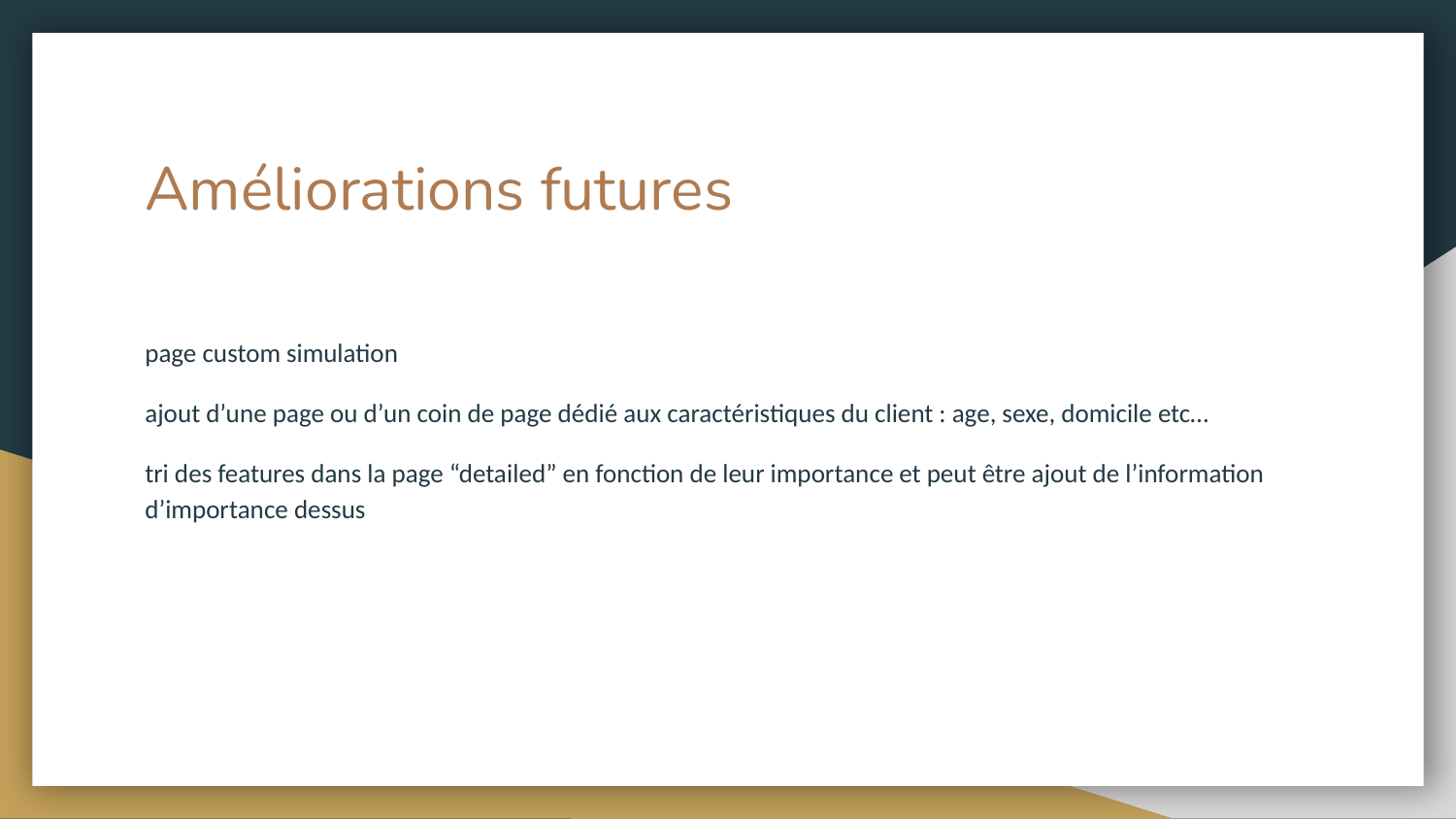

# Améliorations futures
page custom simulation
ajout d’une page ou d’un coin de page dédié aux caractéristiques du client : age, sexe, domicile etc…
tri des features dans la page “detailed” en fonction de leur importance et peut être ajout de l’information d’importance dessus